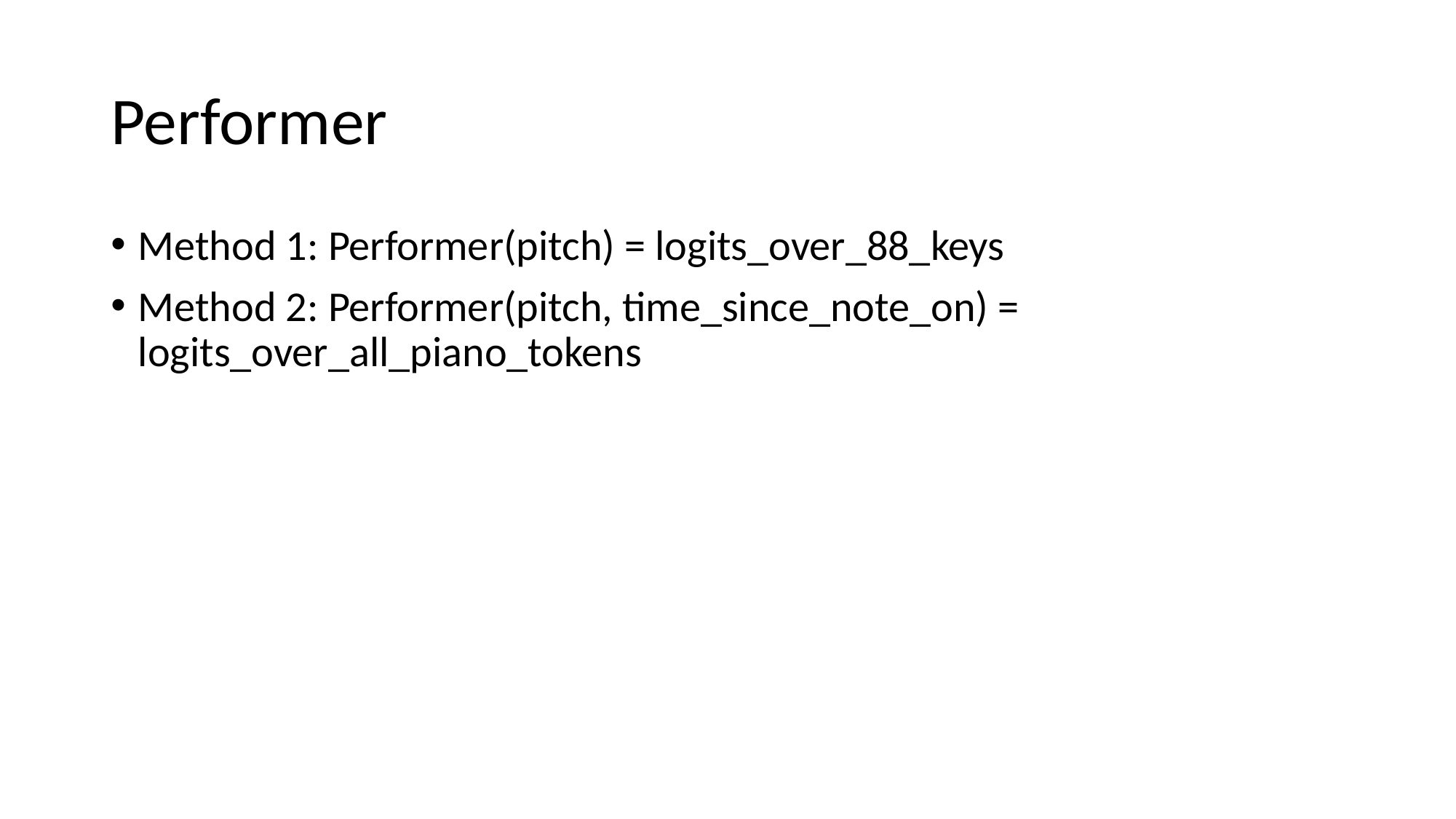

# Performer
Method 1: Performer(pitch) = logits_over_88_keys
Method 2: Performer(pitch, time_since_note_on) = logits_over_all_piano_tokens